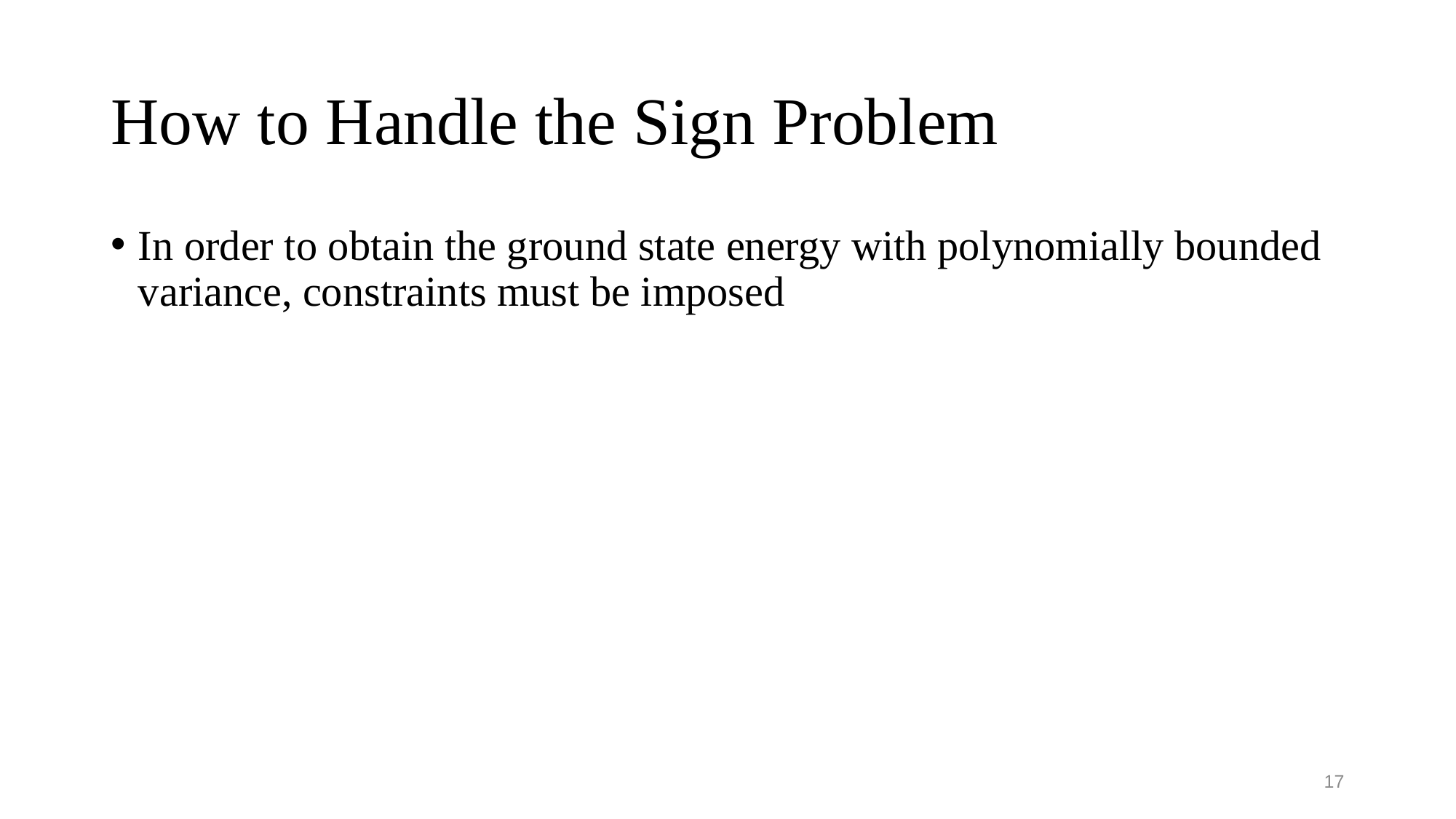

# How to Handle the Sign Problem
In order to obtain the ground state energy with polynomially bounded variance, constraints must be imposed
17